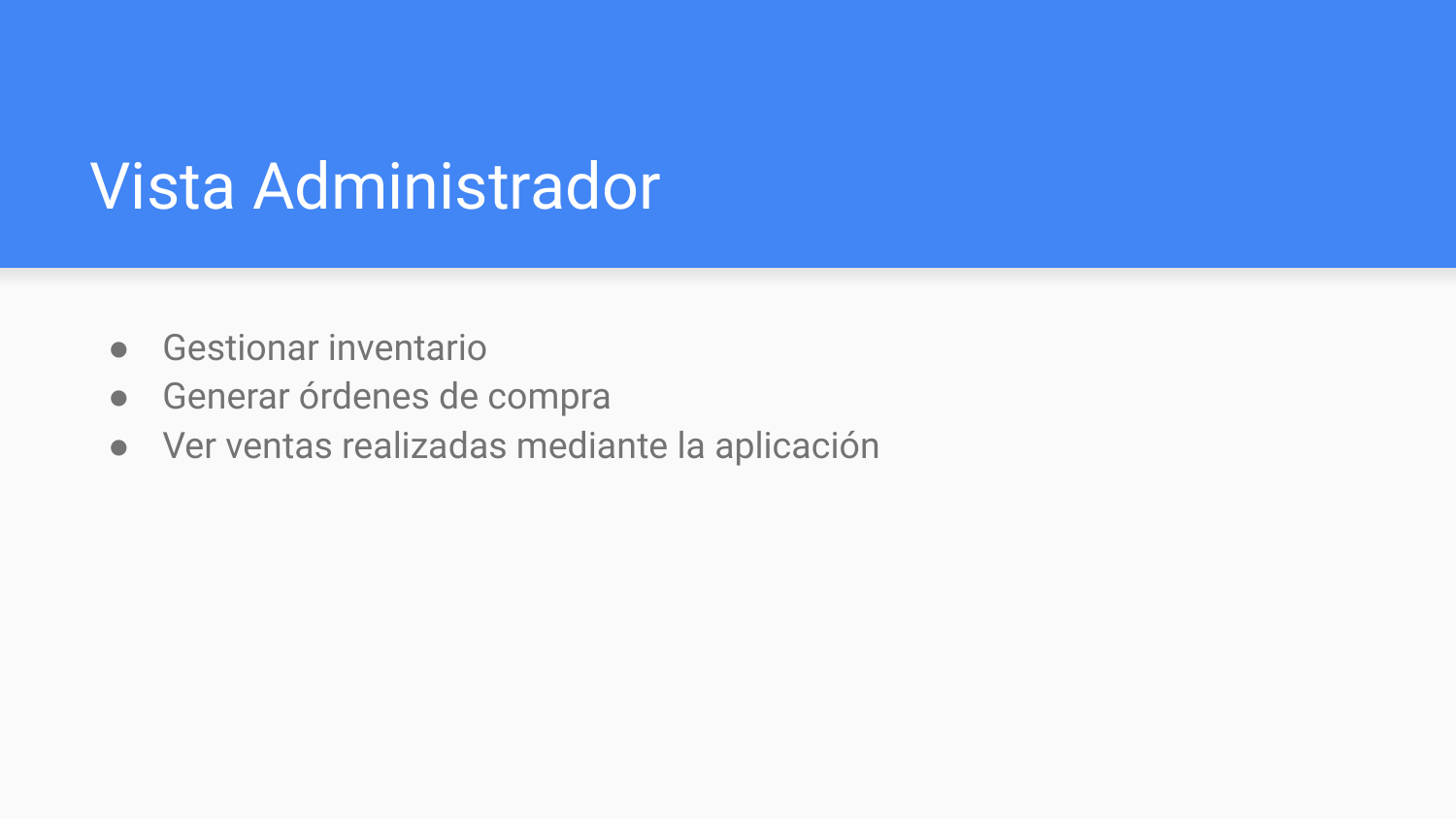

# Vista Administrador
Gestionar inventario
Generar órdenes de compra
Ver ventas realizadas mediante la aplicación